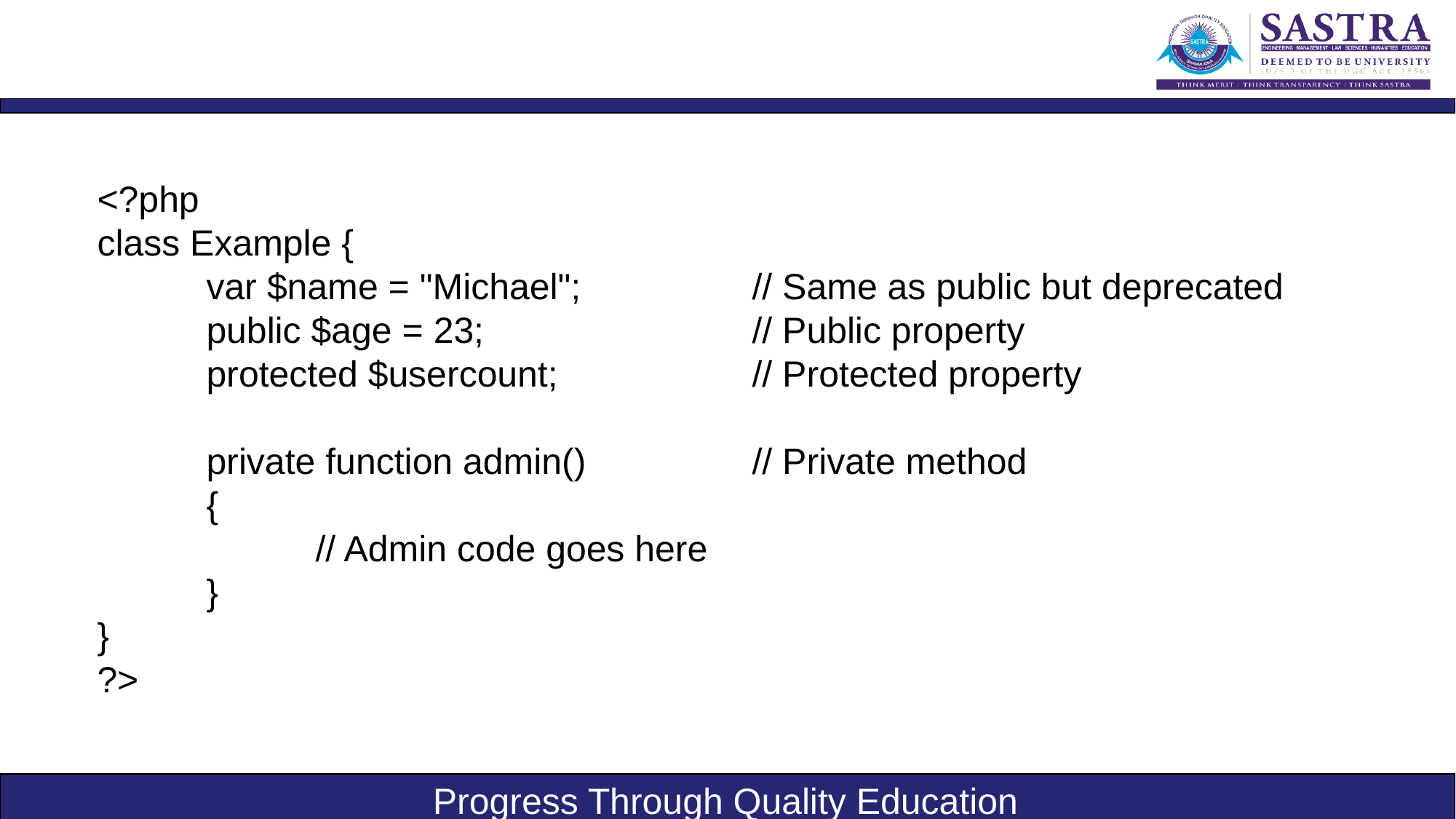

#

<?php
class Example {
	var $name = "Michael"; 		// Same as public but deprecated
	public $age = 23; 			// Public property
	protected $usercount; 		// Protected property

	private function admin() 		// Private method
	{
		// Admin code goes here
	}
}
?>